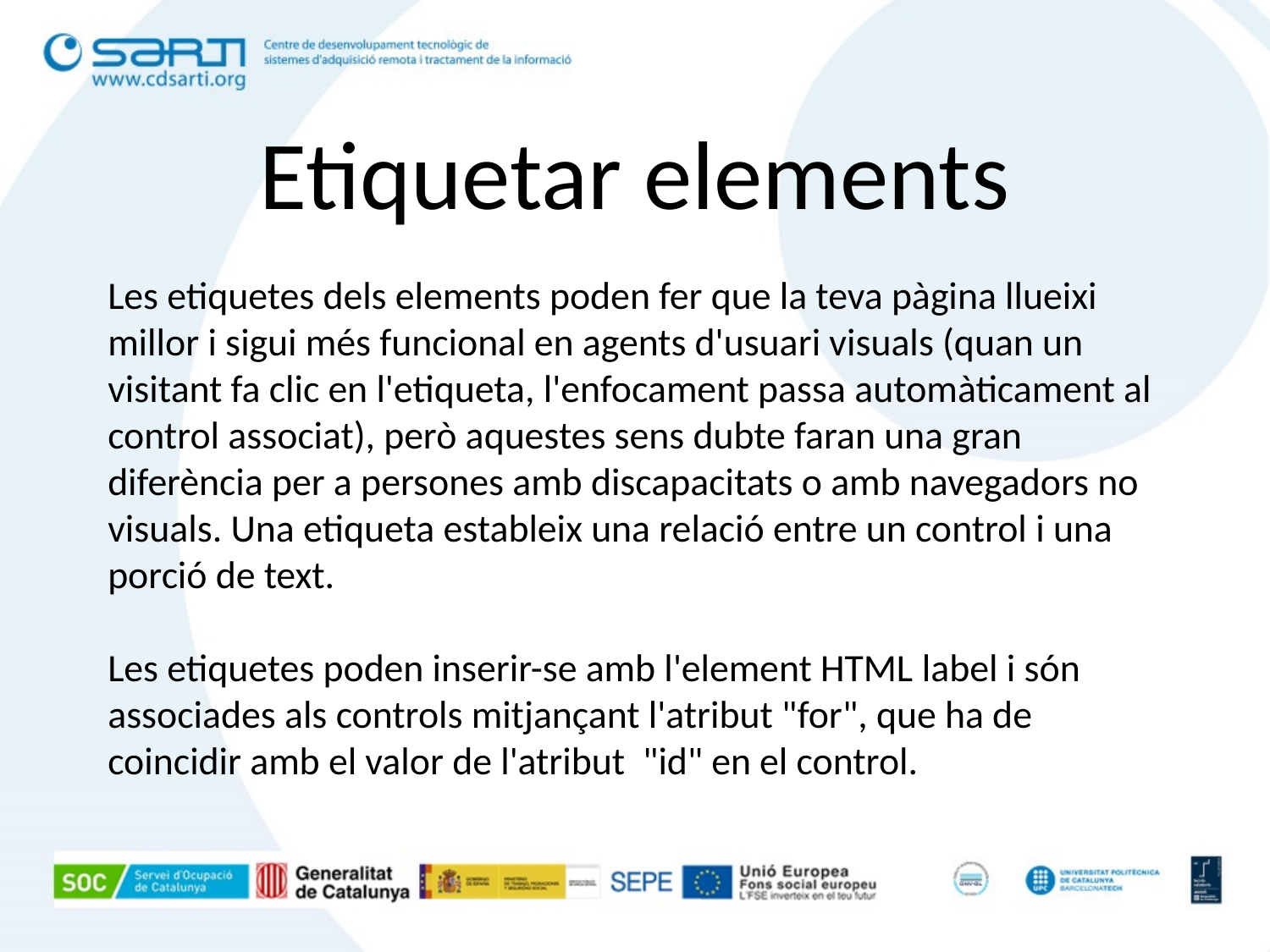

# Etiquetar elements
Les etiquetes dels elements poden fer que la teva pàgina llueixi millor i sigui més funcional en agents d'usuari visuals (quan un visitant fa clic en l'etiqueta, l'enfocament passa automàticament al control associat), però aquestes sens dubte faran una gran diferència per a persones amb discapacitats o amb navegadors no visuals. Una etiqueta estableix una relació entre un control i una porció de text.

Les etiquetes poden inserir-se amb l'element HTML label i són associades als controls mitjançant l'atribut "for", que ha de coincidir amb el valor de l'atribut  "id" en el control.